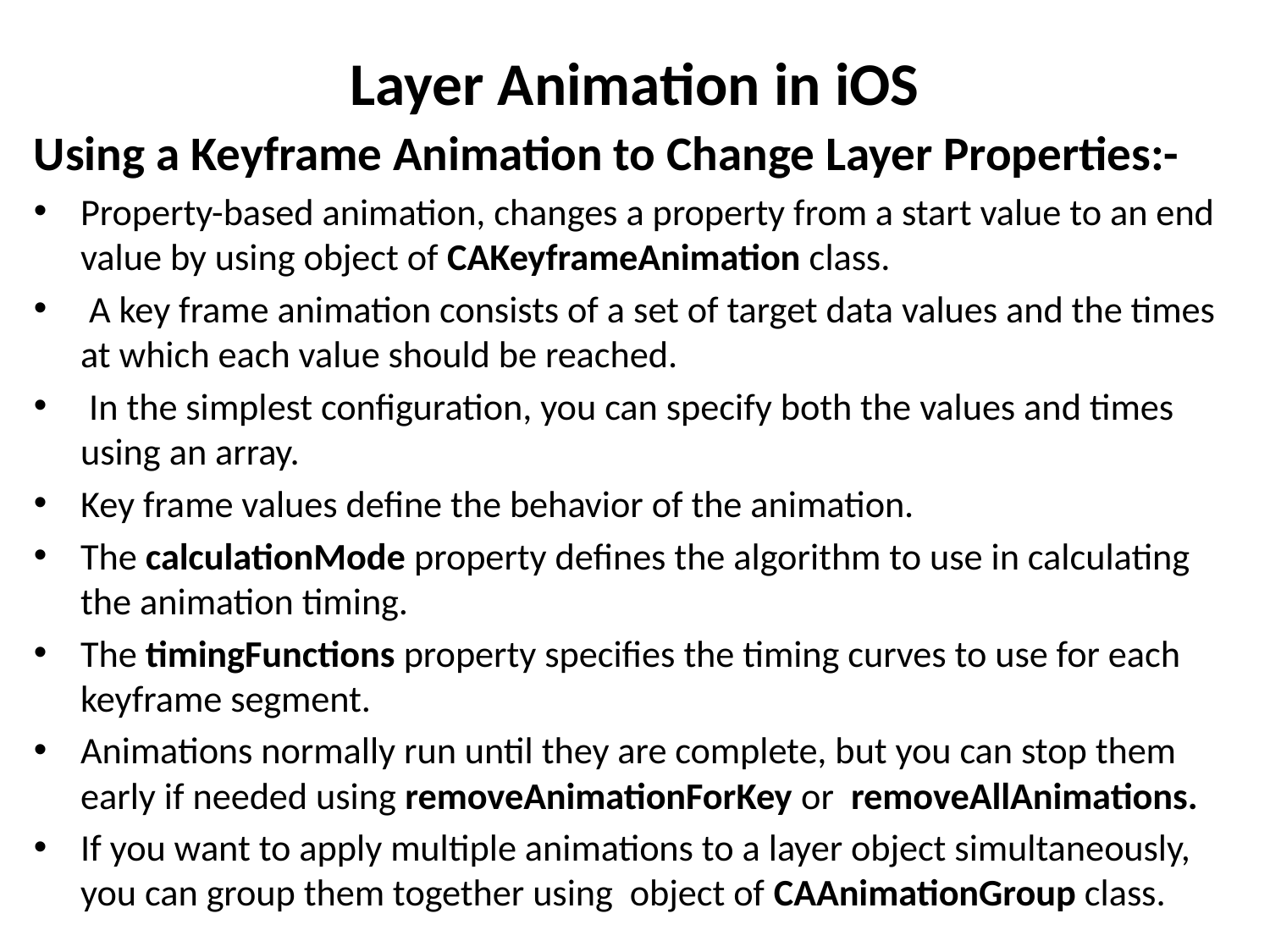

# Layer Animation in iOS
Using a Keyframe Animation to Change Layer Properties:-
Property-based animation, changes a property from a start value to an end value by using object of CAKeyframeAnimation class.
 A key frame animation consists of a set of target data values and the times at which each value should be reached.
 In the simplest configuration, you can specify both the values and times using an array.
Key frame values define the behavior of the animation.
The calculationMode property defines the algorithm to use in calculating the animation timing.
The timingFunctions property specifies the timing curves to use for each keyframe segment.
Animations normally run until they are complete, but you can stop them early if needed using removeAnimationForKey or  removeAllAnimations.
If you want to apply multiple animations to a layer object simultaneously, you can group them together using  object of CAAnimationGroup class.